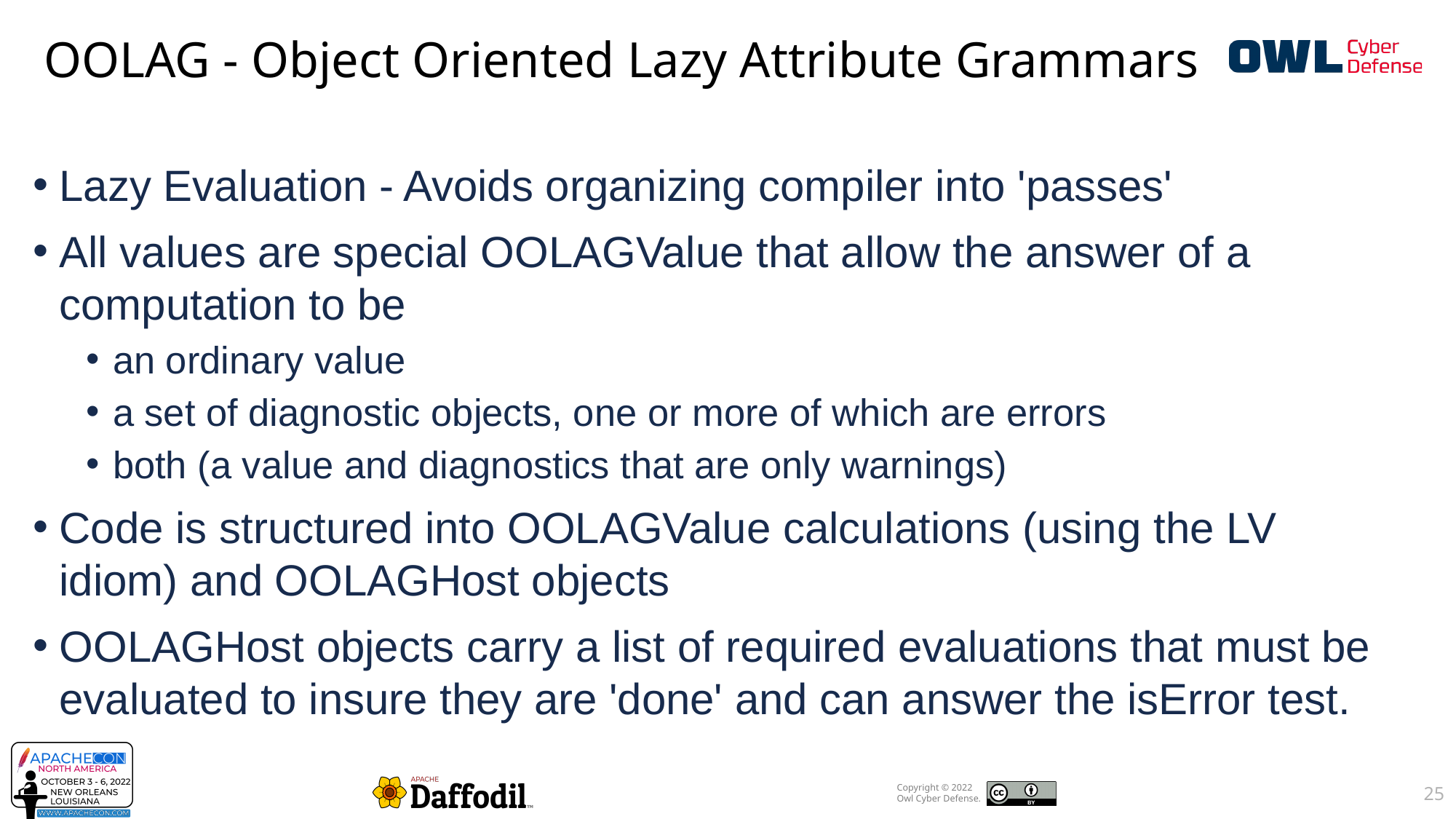

OOLAG - Object Oriented Lazy Attribute Grammars
Lazy Evaluation - Avoids organizing compiler into 'passes'
All values are special OOLAGValue that allow the answer of a computation to be
an ordinary value
a set of diagnostic objects, one or more of which are errors
both (a value and diagnostics that are only warnings)
Code is structured into OOLAGValue calculations (using the LV idiom) and OOLAGHost objects
OOLAGHost objects carry a list of required evaluations that must be evaluated to insure they are 'done' and can answer the isError test.

25